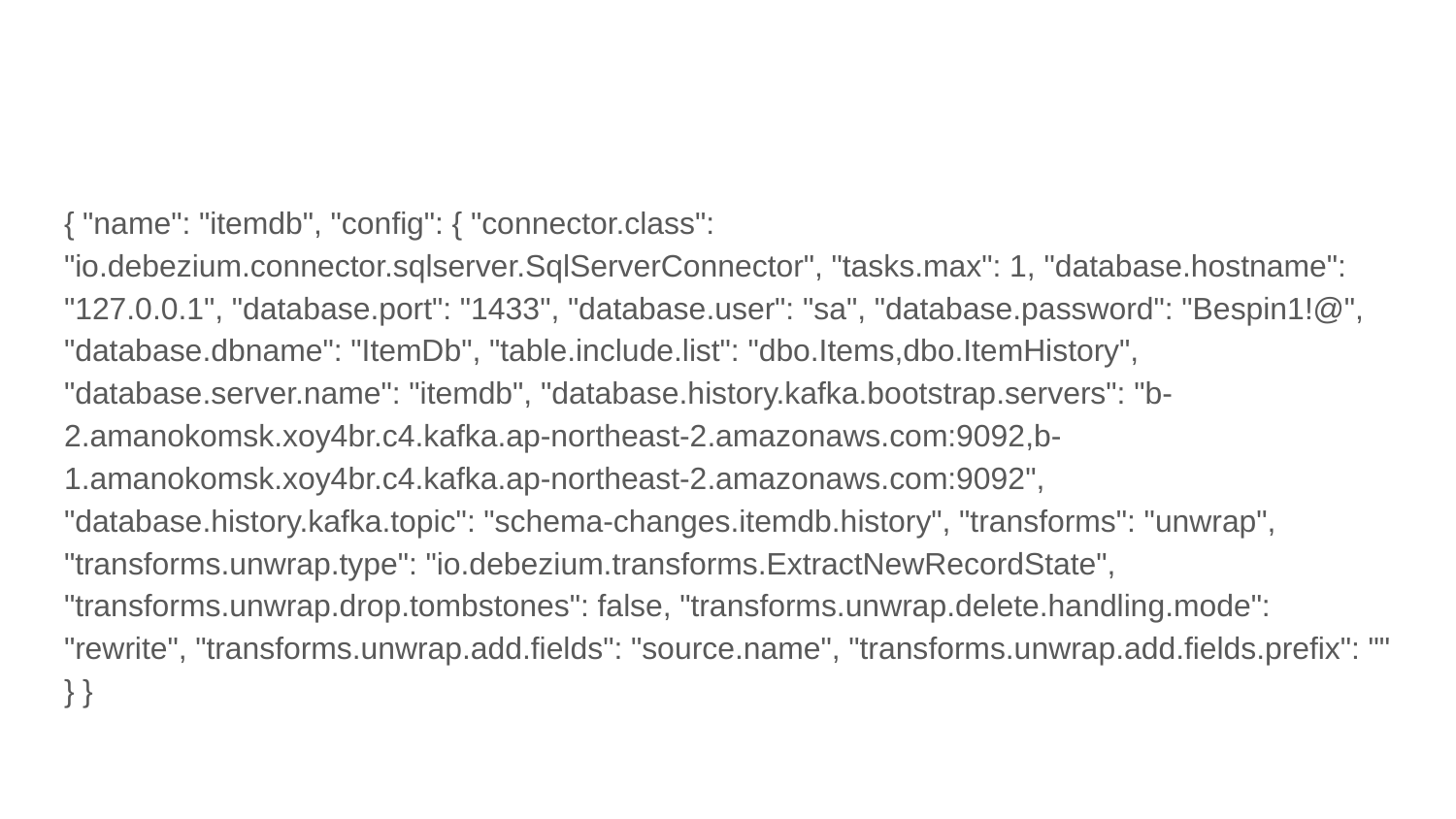

#
{ "name": "itemdb", "config": { "connector.class": "io.debezium.connector.sqlserver.SqlServerConnector", "tasks.max": 1, "database.hostname": "127.0.0.1", "database.port": "1433", "database.user": "sa", "database.password": "Bespin1!@", "database.dbname": "ItemDb", "table.include.list": "dbo.Items,dbo.ItemHistory", "database.server.name": "itemdb", "database.history.kafka.bootstrap.servers": "b-2.amanokomsk.xoy4br.c4.kafka.ap-northeast-2.amazonaws.com:9092,b-1.amanokomsk.xoy4br.c4.kafka.ap-northeast-2.amazonaws.com:9092", "database.history.kafka.topic": "schema-changes.itemdb.history", "transforms": "unwrap", "transforms.unwrap.type": "io.debezium.transforms.ExtractNewRecordState", "transforms.unwrap.drop.tombstones": false, "transforms.unwrap.delete.handling.mode": "rewrite", "transforms.unwrap.add.fields": "source.name", "transforms.unwrap.add.fields.prefix": "" } }